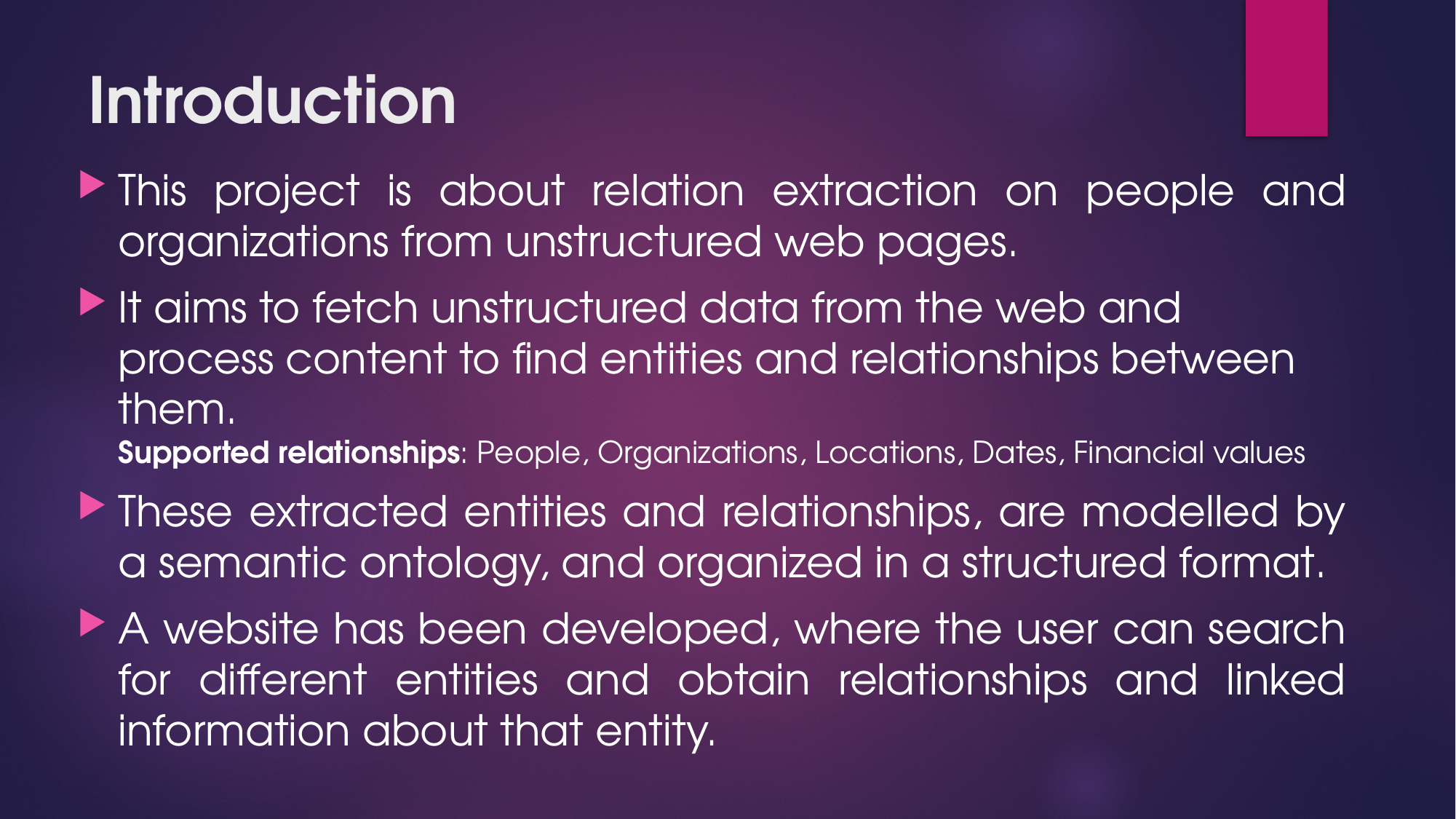

# Introduction
This project is about relation extraction on people and organizations from unstructured web pages.
It aims to fetch unstructured data from the web and process content to find entities and relationships between them.
Supported relationships: People, Organizations, Locations, Dates, Financial values
These extracted entities and relationships, are modelled by a semantic ontology, and organized in a structured format.
A website has been developed, where the user can search for different entities and obtain relationships and linked information about that entity.